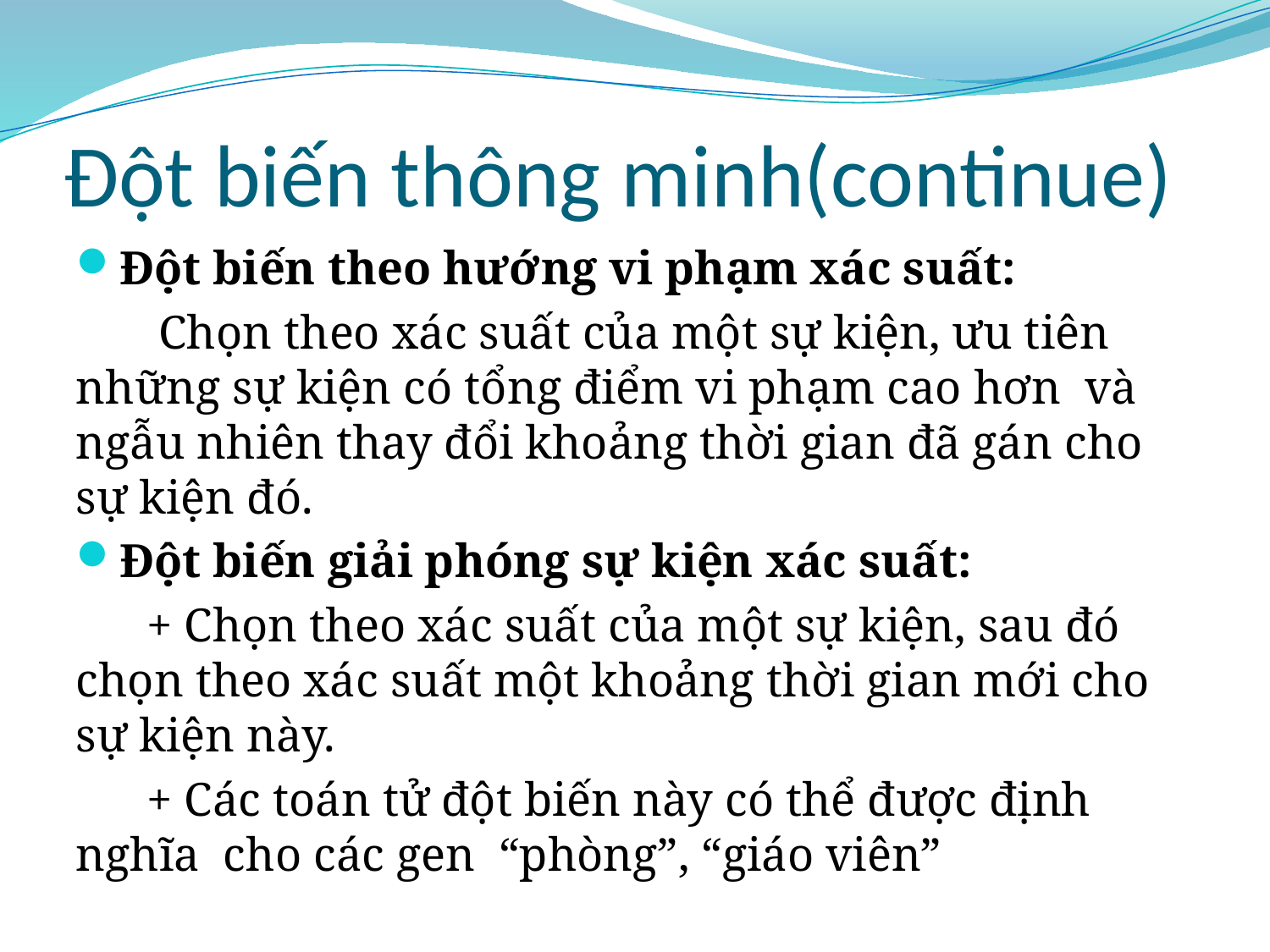

# Đột biến thông minh(continue)
Đột biến theo hướng vi phạm xác suất:
       Chọn theo xác suất của một sự kiện, ưu tiên những sự kiện có tổng điểm vi phạm cao hơn  và ngẫu nhiên thay đổi khoảng thời gian đã gán cho sự kiện đó.
Đột biến giải phóng sự kiện xác suất:
      + Chọn theo xác suất của một sự kiện, sau đó chọn theo xác suất một khoảng thời gian mới cho sự kiện này.
      + Các toán tử đột biến này có thể được định nghĩa  cho các gen  “phòng”, “giáo viên”